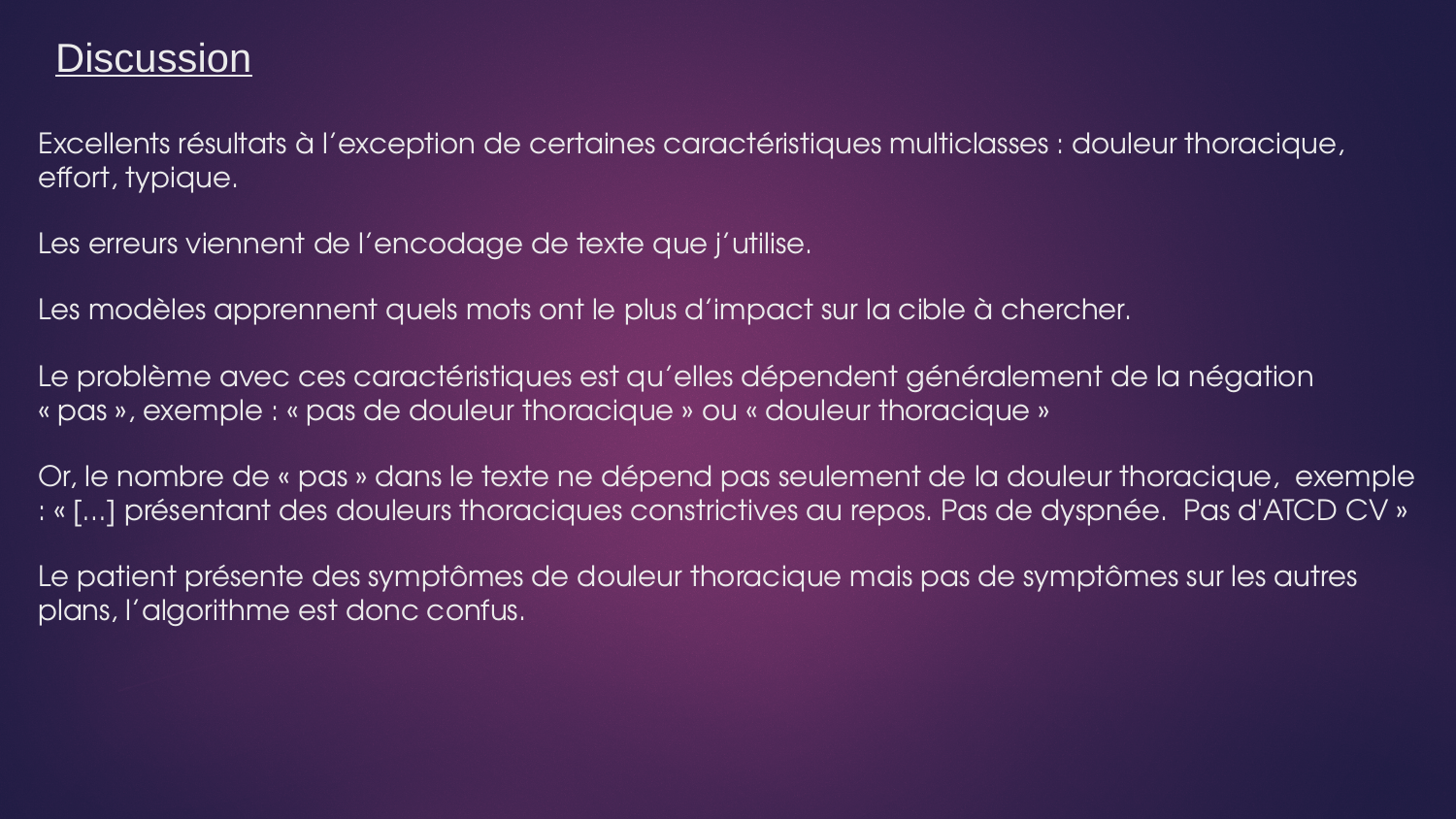

Discussion
Excellents résultats à l’exception de certaines caractéristiques multiclasses : douleur thoracique, effort, typique.
Les erreurs viennent de l’encodage de texte que j’utilise.
Les modèles apprennent quels mots ont le plus d’impact sur la cible à chercher.
Le problème avec ces caractéristiques est qu’elles dépendent généralement de la négation « pas », exemple : « pas de douleur thoracique » ou « douleur thoracique »
Or, le nombre de « pas » dans le texte ne dépend pas seulement de la douleur thoracique,  exemple : « […] présentant des douleurs thoraciques constrictives au repos. Pas de dyspnée.  Pas d'ATCD CV »
Le patient présente des symptômes de douleur thoracique mais pas de symptômes sur les autres plans, l’algorithme est donc confus.